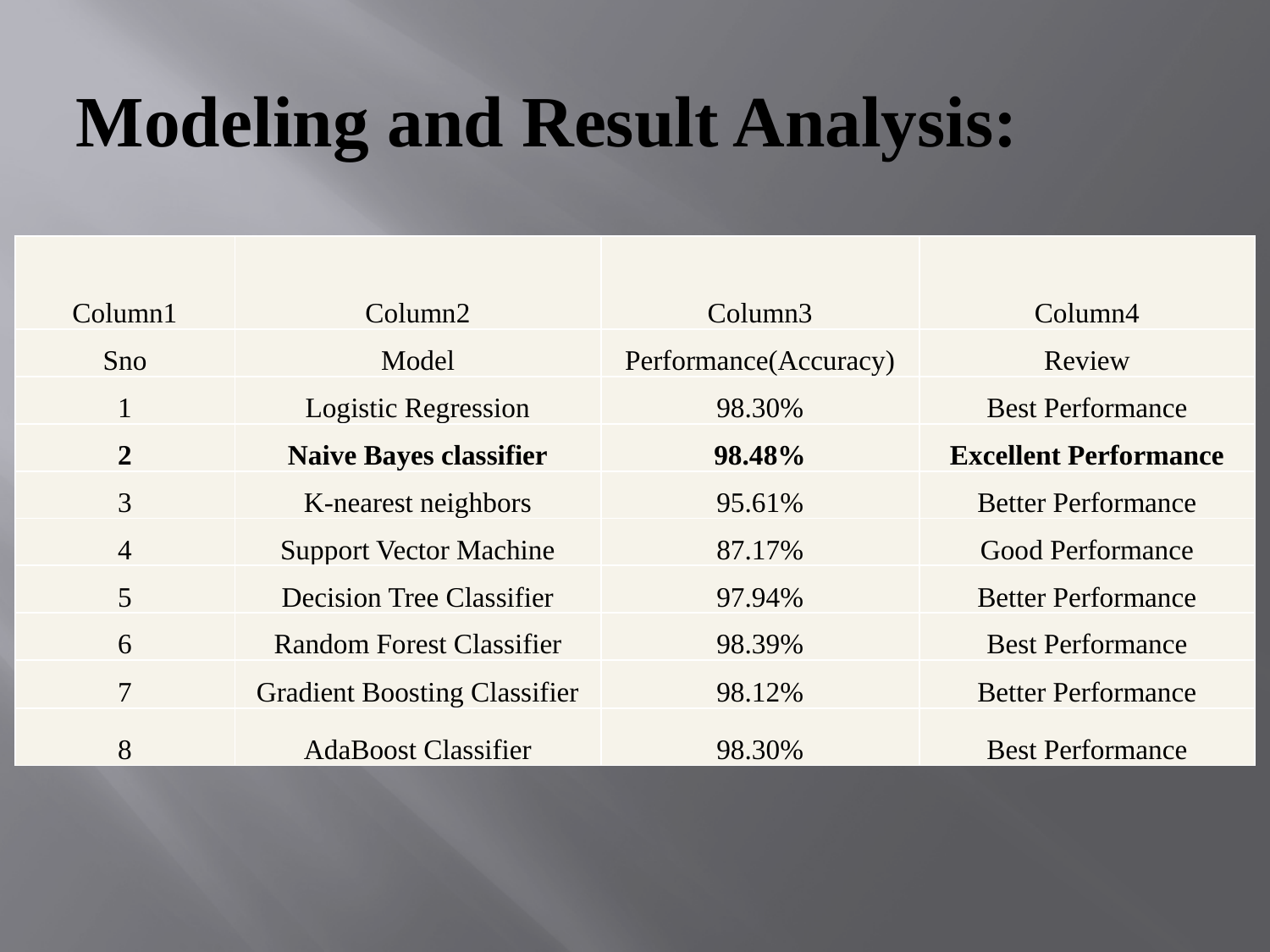

# Modeling and Result Analysis:
| Column1 | Column2 | Column3 | Column4 |
| --- | --- | --- | --- |
| Sno | Model | Performance(Accuracy) | Review |
| 1 | Logistic Regression | 98.30% | Best Performance |
| 2 | Naive Bayes classifier | 98.48% | Excellent Performance |
| 3 | K-nearest neighbors | 95.61% | Better Performance |
| 4 | Support Vector Machine | 87.17% | Good Performance |
| 5 | Decision Tree Classifier | 97.94% | Better Performance |
| 6 | Random Forest Classifier | 98.39% | Best Performance |
| 7 | Gradient Boosting Classifier | 98.12% | Better Performance |
| 8 | AdaBoost Classifier | 98.30% | Best Performance |